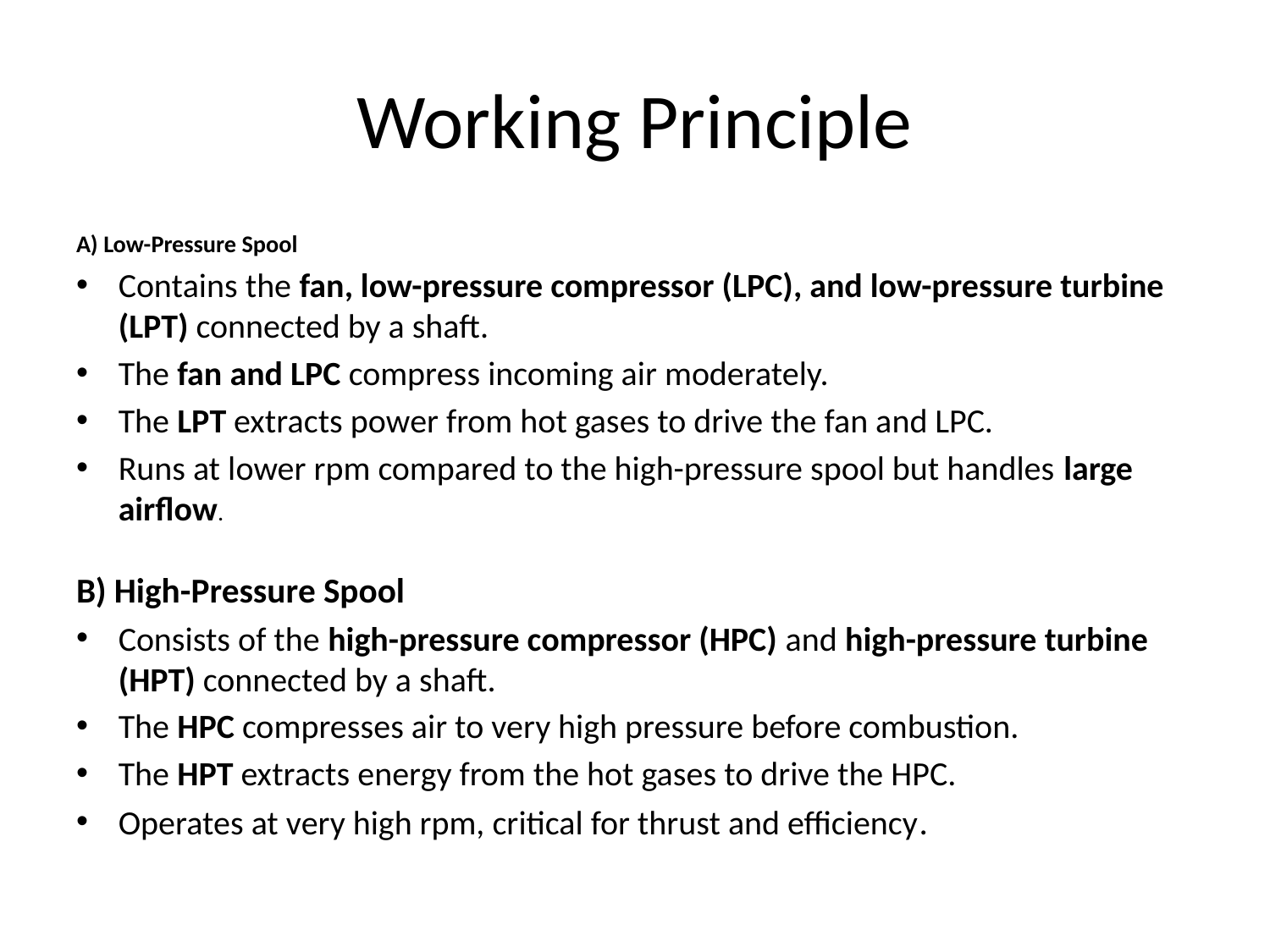

# Working Principle
A) Low-Pressure Spool
Contains the fan, low-pressure compressor (LPC), and low-pressure turbine (LPT) connected by a shaft.
The fan and LPC compress incoming air moderately.
The LPT extracts power from hot gases to drive the fan and LPC.
Runs at lower rpm compared to the high-pressure spool but handles large airflow.

B) High-Pressure Spool
Consists of the high-pressure compressor (HPC) and high-pressure turbine (HPT) connected by a shaft.
The HPC compresses air to very high pressure before combustion.
The HPT extracts energy from the hot gases to drive the HPC.
Operates at very high rpm, critical for thrust and efficiency.